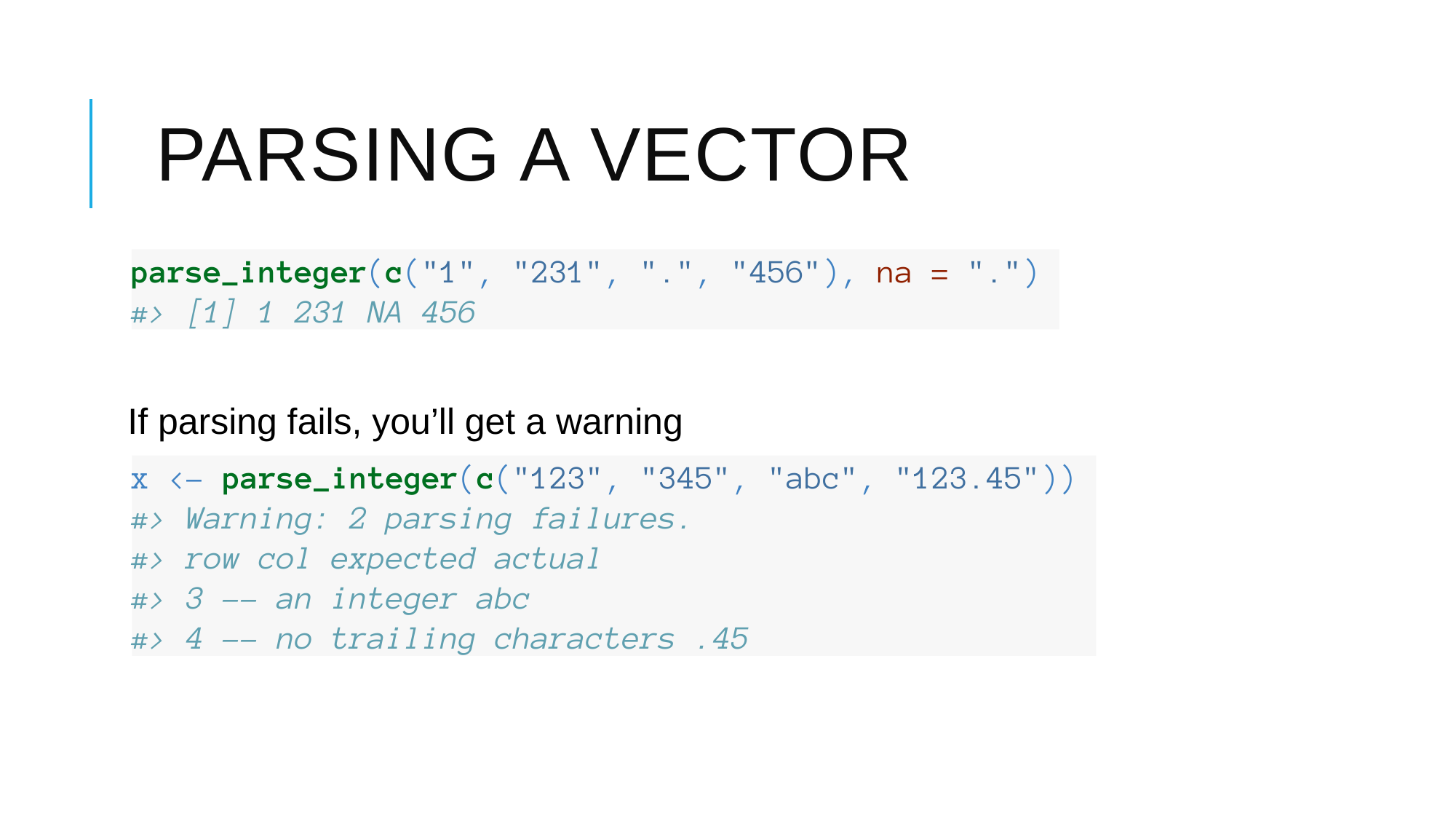

# Parsing a vector
parse_integer(c("1", "231", ".", "456"), na = ".")
#> [1] 1 231 NA 456
If parsing fails, you’ll get a warning
x <- parse_integer(c("123", "345", "abc", "123.45"))
#> Warning: 2 parsing failures.
#> row col expected actual
#> 3 -- an integer abc
#> 4 -- no trailing characters .45